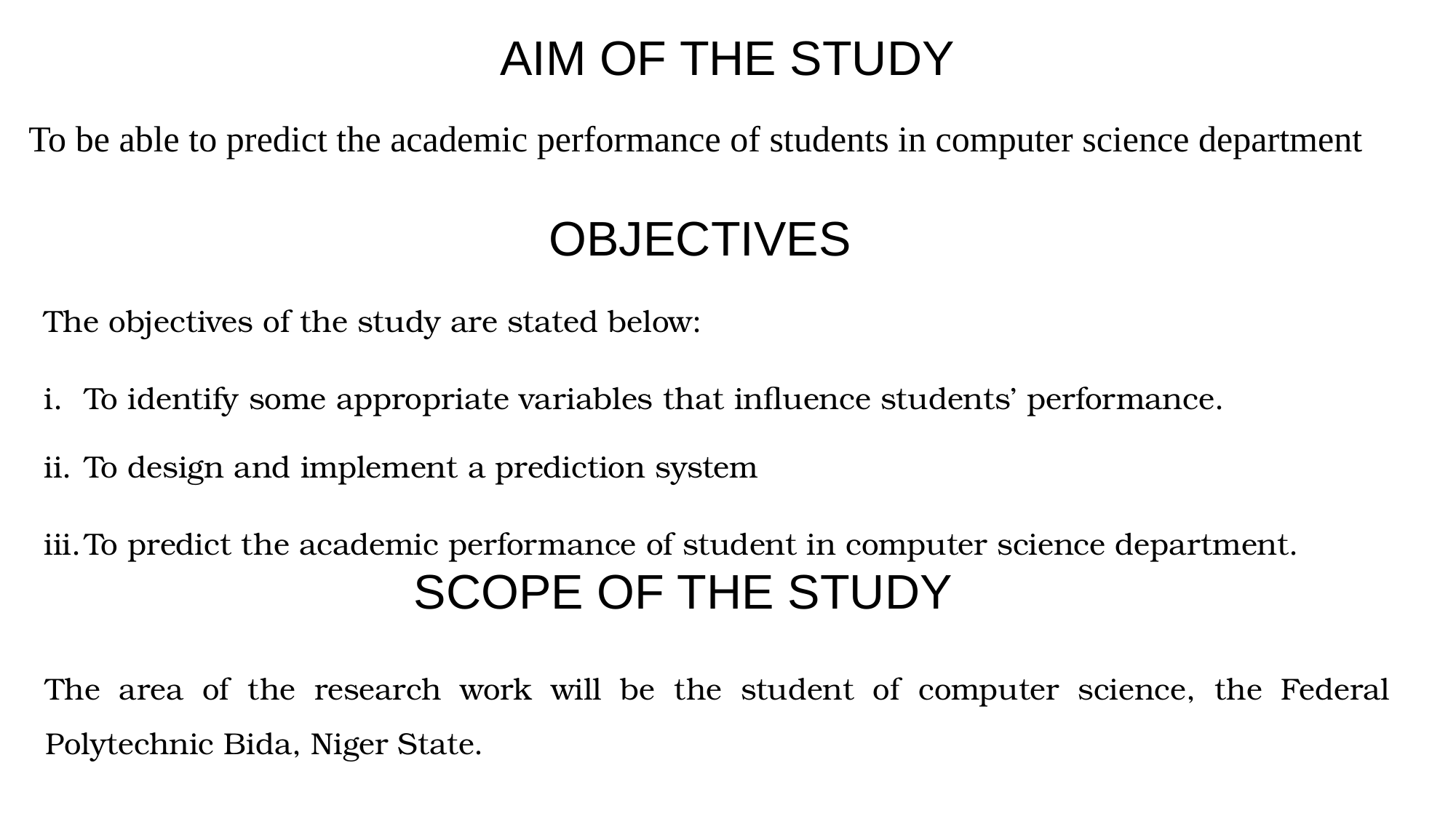

# AIM OF THE STUDY
To be able to predict the academic performance of students in computer science department
OBJECTIVES
The objectives of the study are stated below:
To identify some appropriate variables that influence students’ performance.
To design and implement a prediction system
To predict the academic performance of student in computer science department.

SCOPE OF THE STUDY
The area of the research work will be the student of computer science, the Federal Polytechnic Bida, Niger State.